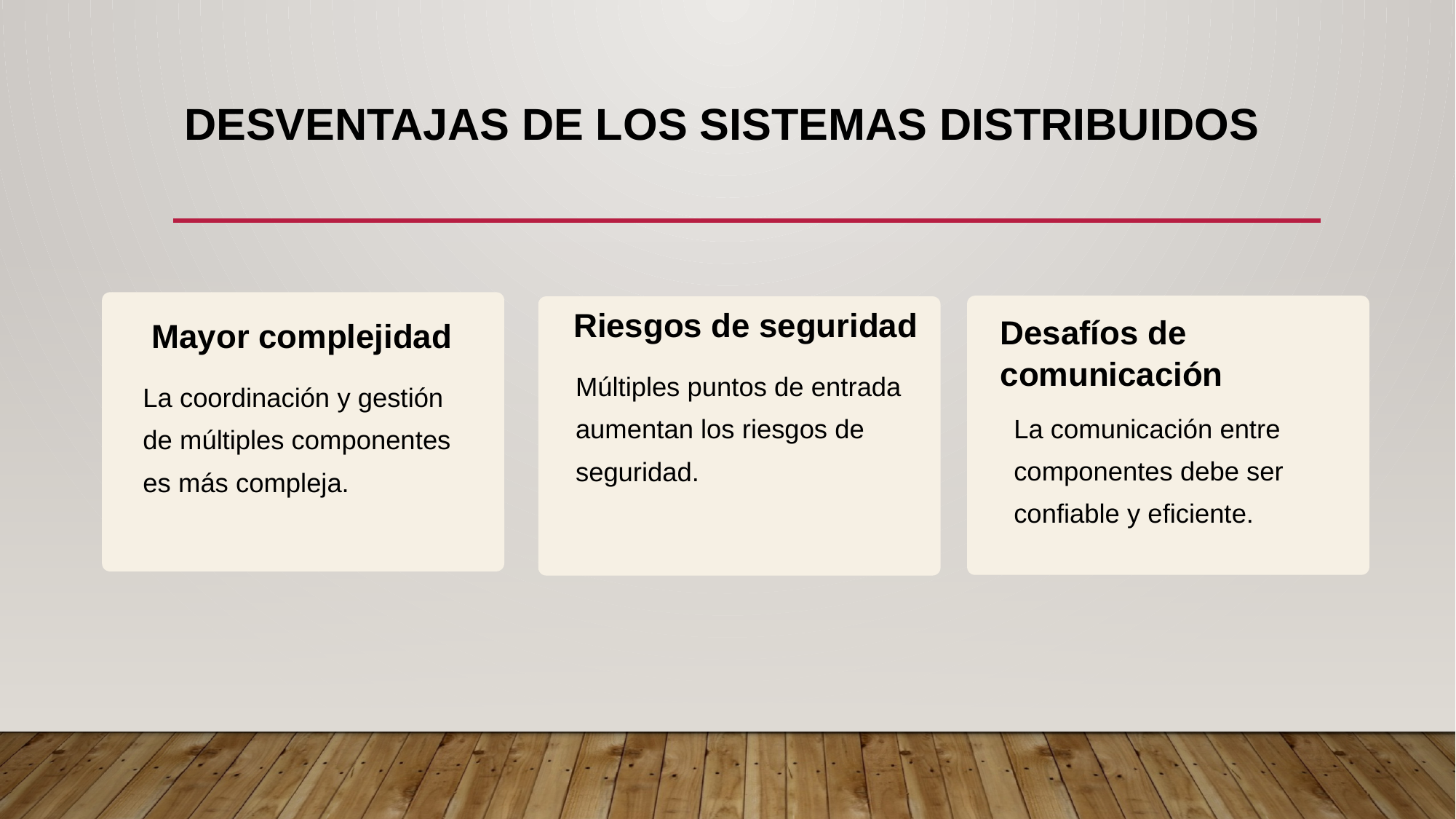

# Desventajas de los sistemas distribuidos

Riesgos de seguridad
Desafíos de comunicación
Mayor complejidad
Múltiples puntos de entrada aumentan los riesgos de seguridad.
La coordinación y gestión de múltiples componentes es más compleja.
La comunicación entre componentes debe ser confiable y eficiente.